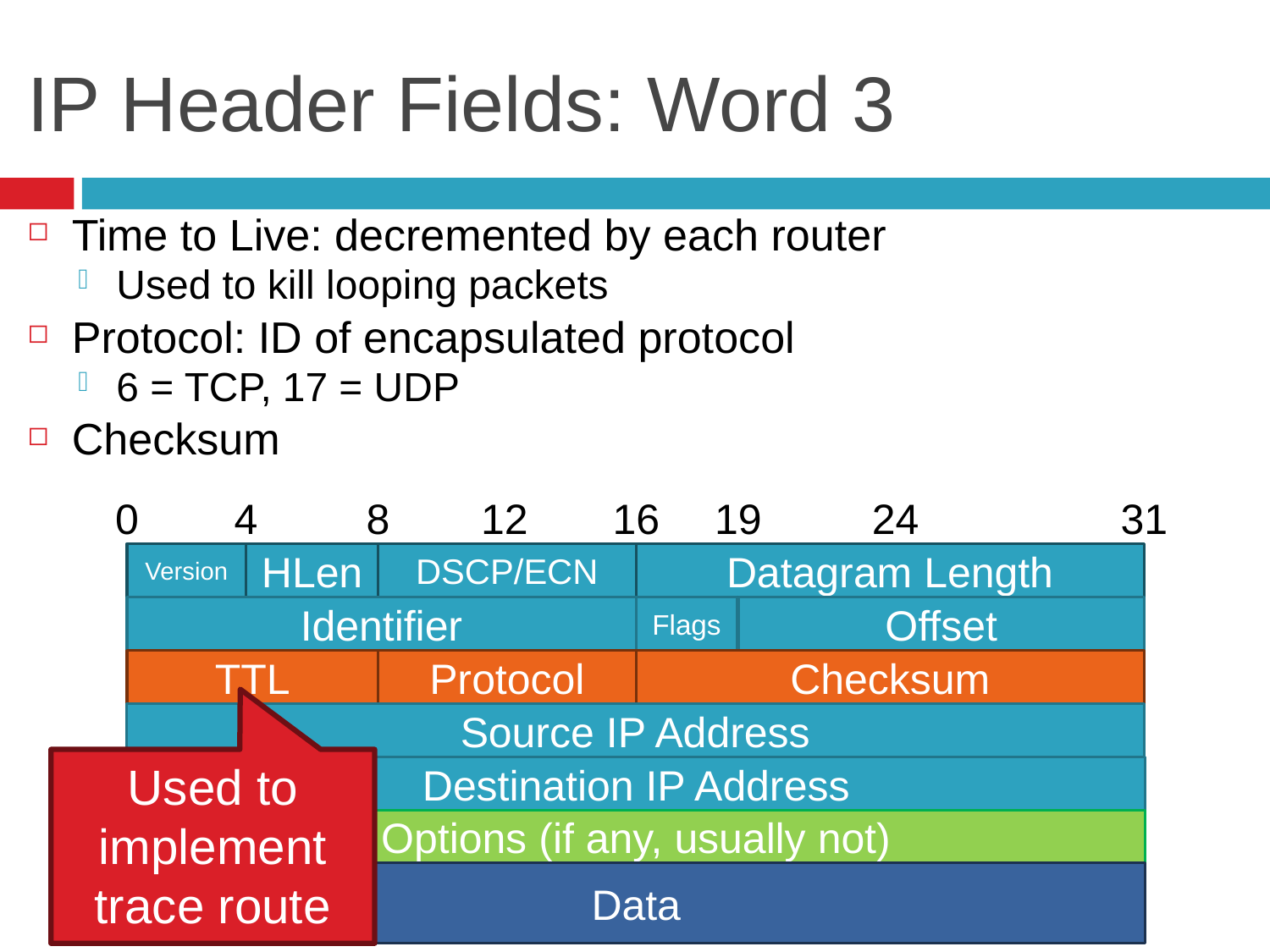

# IP Header Fields: Word 3
31
Time to Live: decremented by each router
Used to kill looping packets
Protocol: ID of encapsulated protocol
6 = TCP, 17 = UDP
Checksum
12
31
24
0
4
8
16
19
Datagram Length

HLen

Version

DSCP/ECN
Offset

Identifier

Flags
Checksum

TTL

Protocol

Used to implement trace route
Source IP Address

Destination IP Address

Options (if any, usually not)

Data